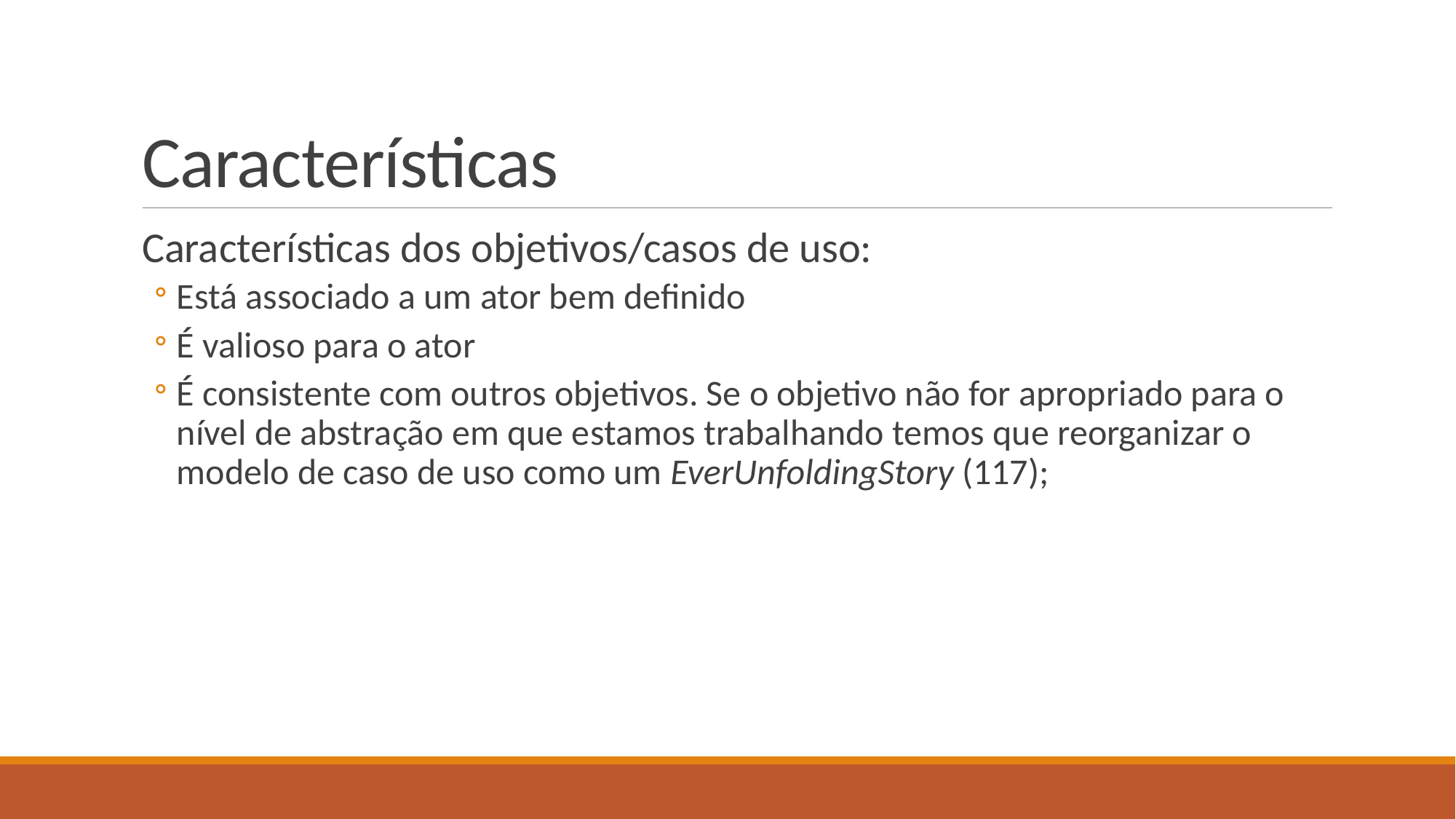

# Características
Características dos objetivos/casos de uso:
Está associado a um ator bem definido
É valioso para o ator
É consistente com outros objetivos. Se o objetivo não for apropriado para o nível de abstração em que estamos trabalhando temos que reorganizar o modelo de caso de uso como um EverUnfoldingStory (117);